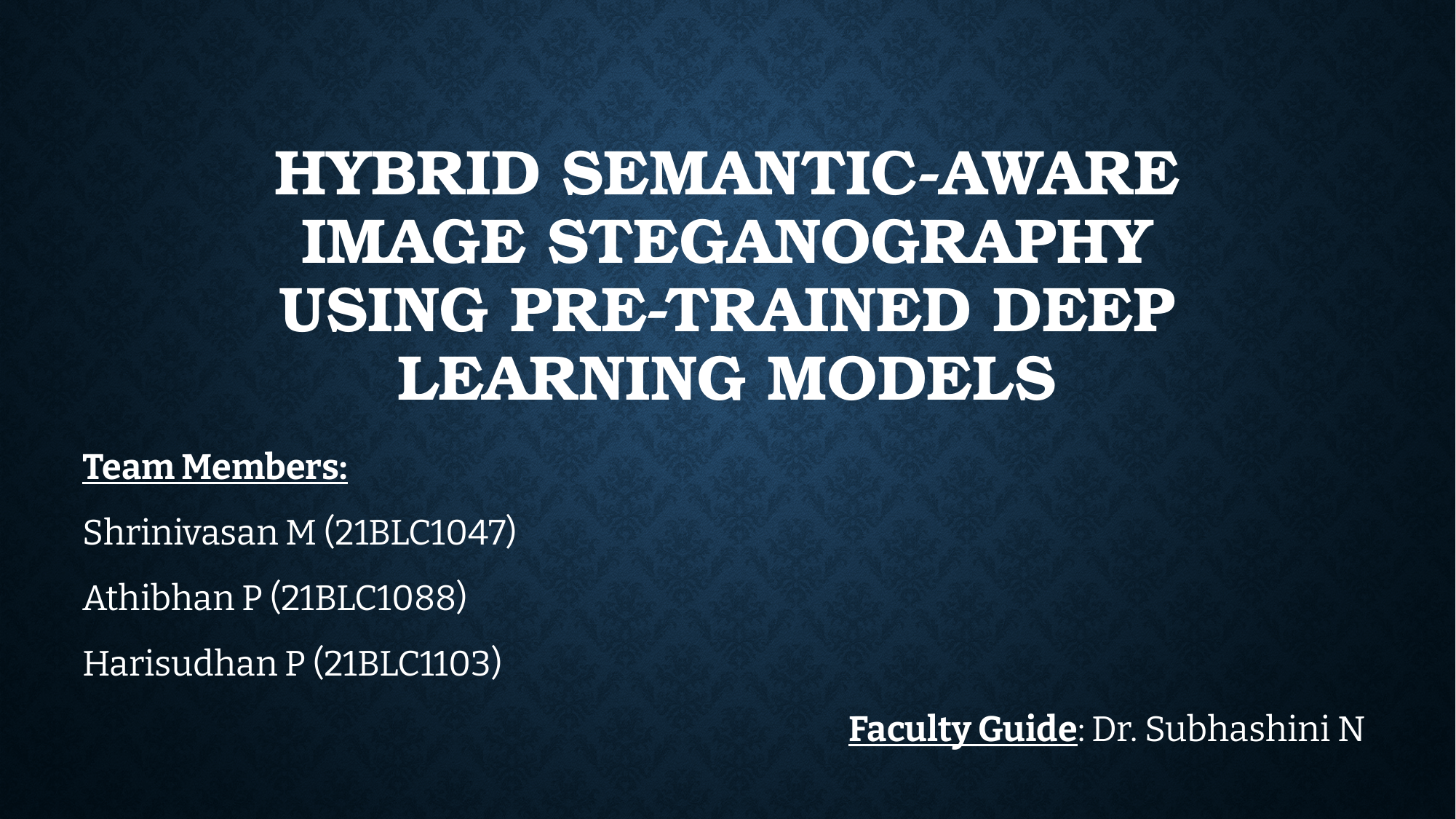

# Hybrid Semantic-Aware Image Steganography Using Pre-Trained Deep Learning Models
Team Members:
Shrinivasan M (21BLC1047)
Athibhan P (21BLC1088)
Harisudhan P (21BLC1103)
Faculty Guide: Dr. Subhashini N